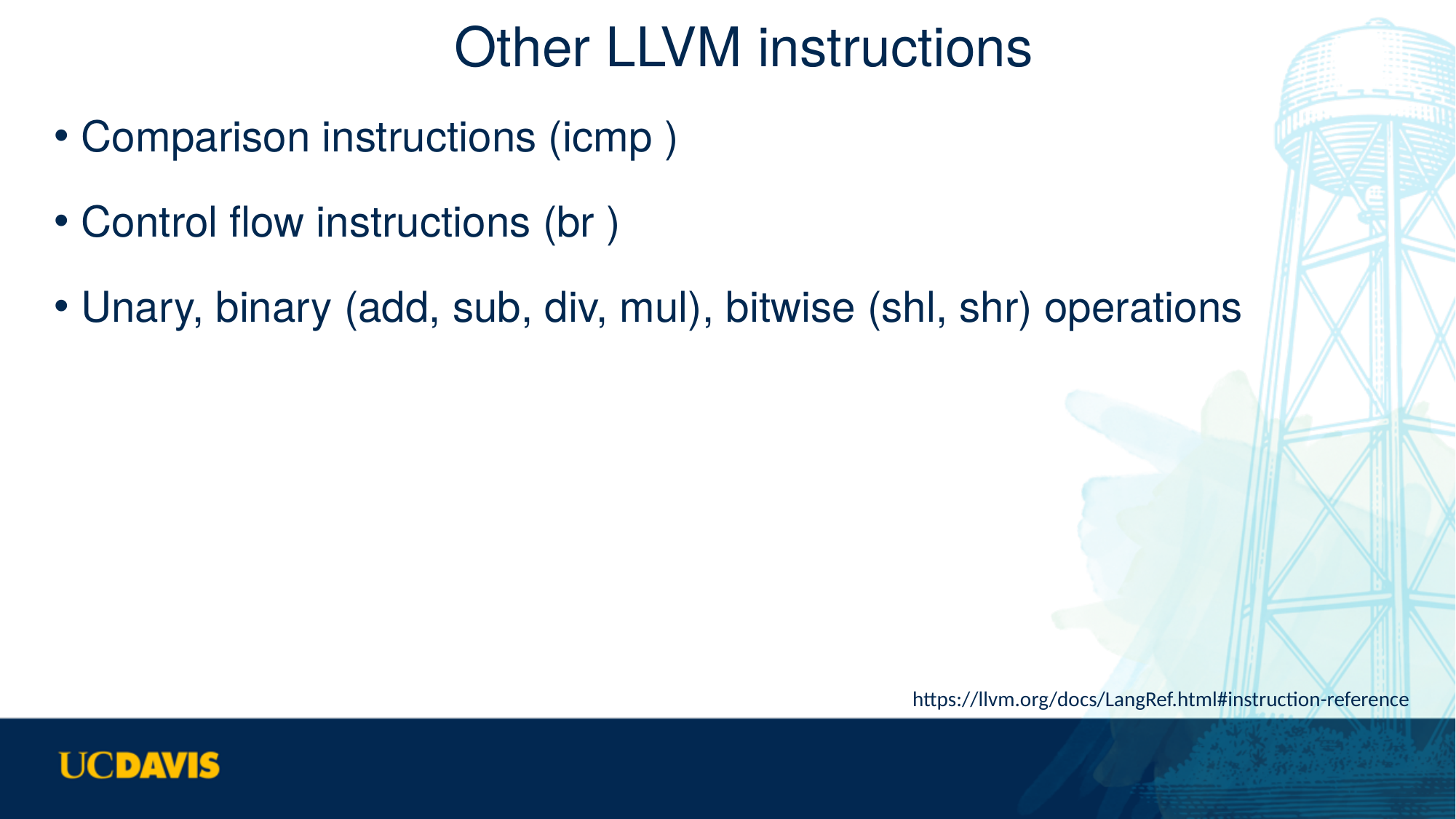

# Other LLVM instructions
Comparison instructions (icmp )
Control flow instructions (br )
Unary, binary (add, sub, div, mul), bitwise (shl, shr) operations

https://llvm.org/docs/LangRef.html#instruction-reference